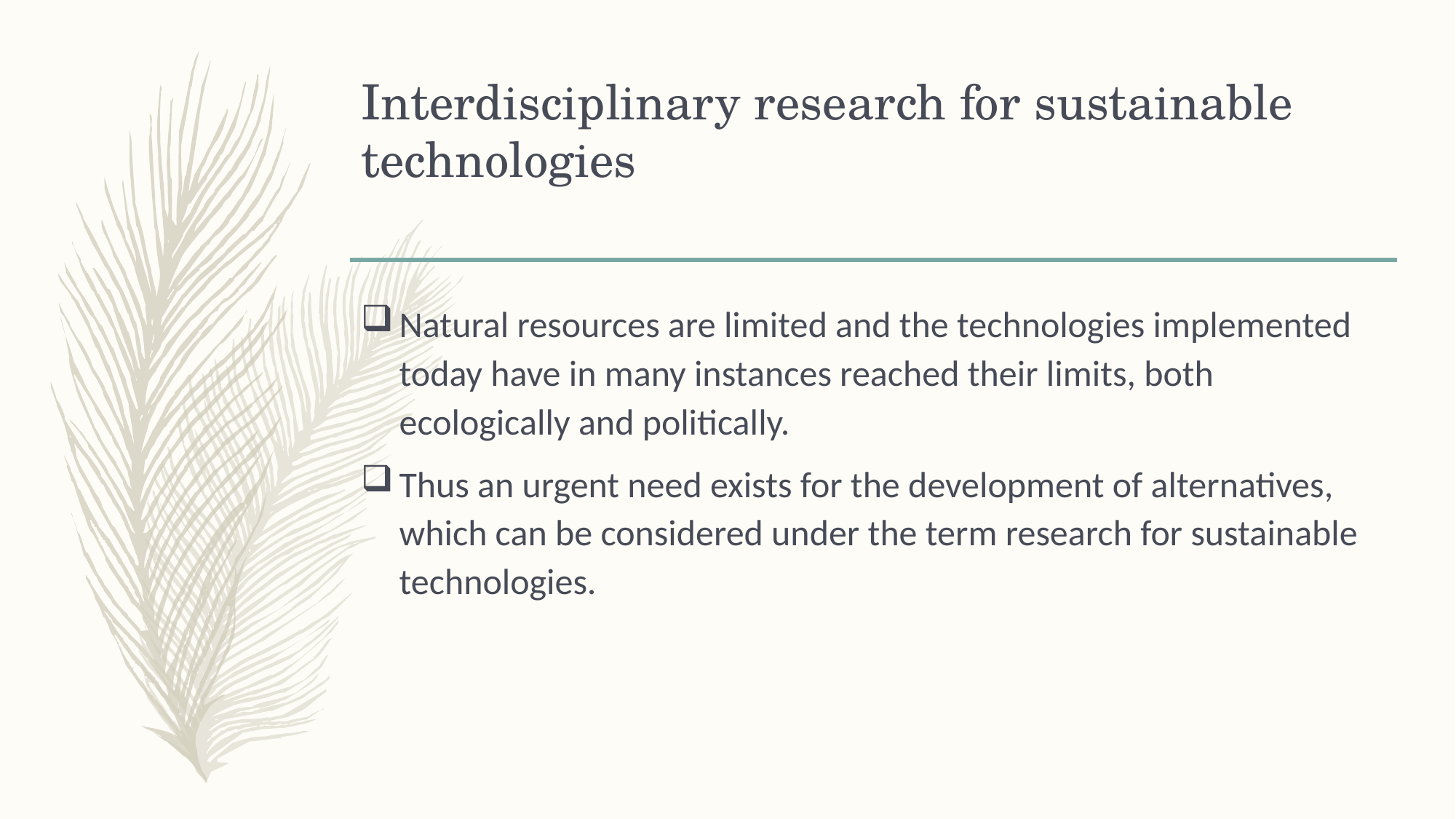

# Interdisciplinary research for sustainable technologies
Natural resources are limited and the technologies implemented today have in many instances reached their limits, both ecologically and politically.
Thus an urgent need exists for the development of alternatives, which can be considered under the term research for sustainable technologies.